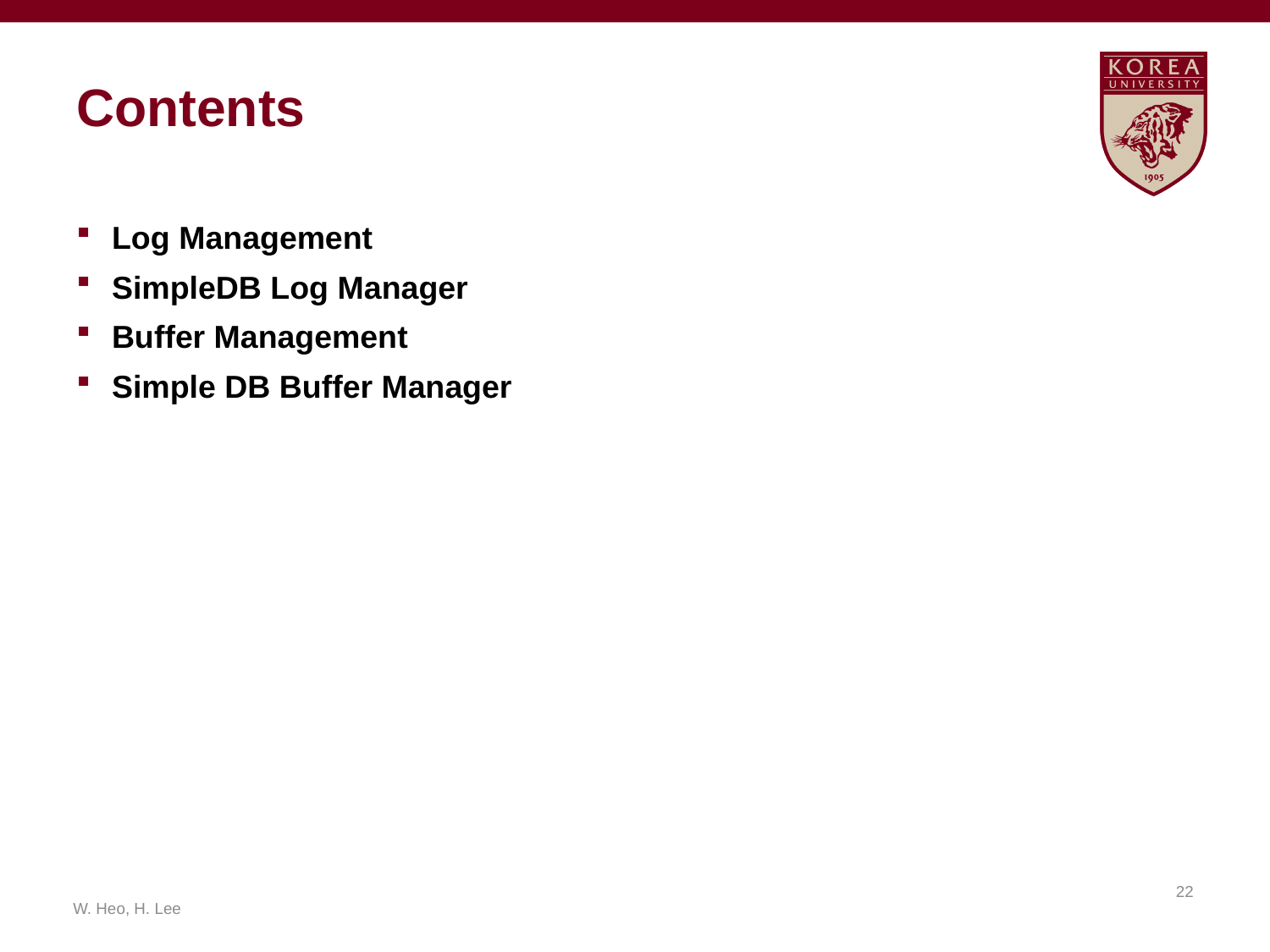

# Contents
Log Management
SimpleDB Log Manager
Buffer Management
Simple DB Buffer Manager
22